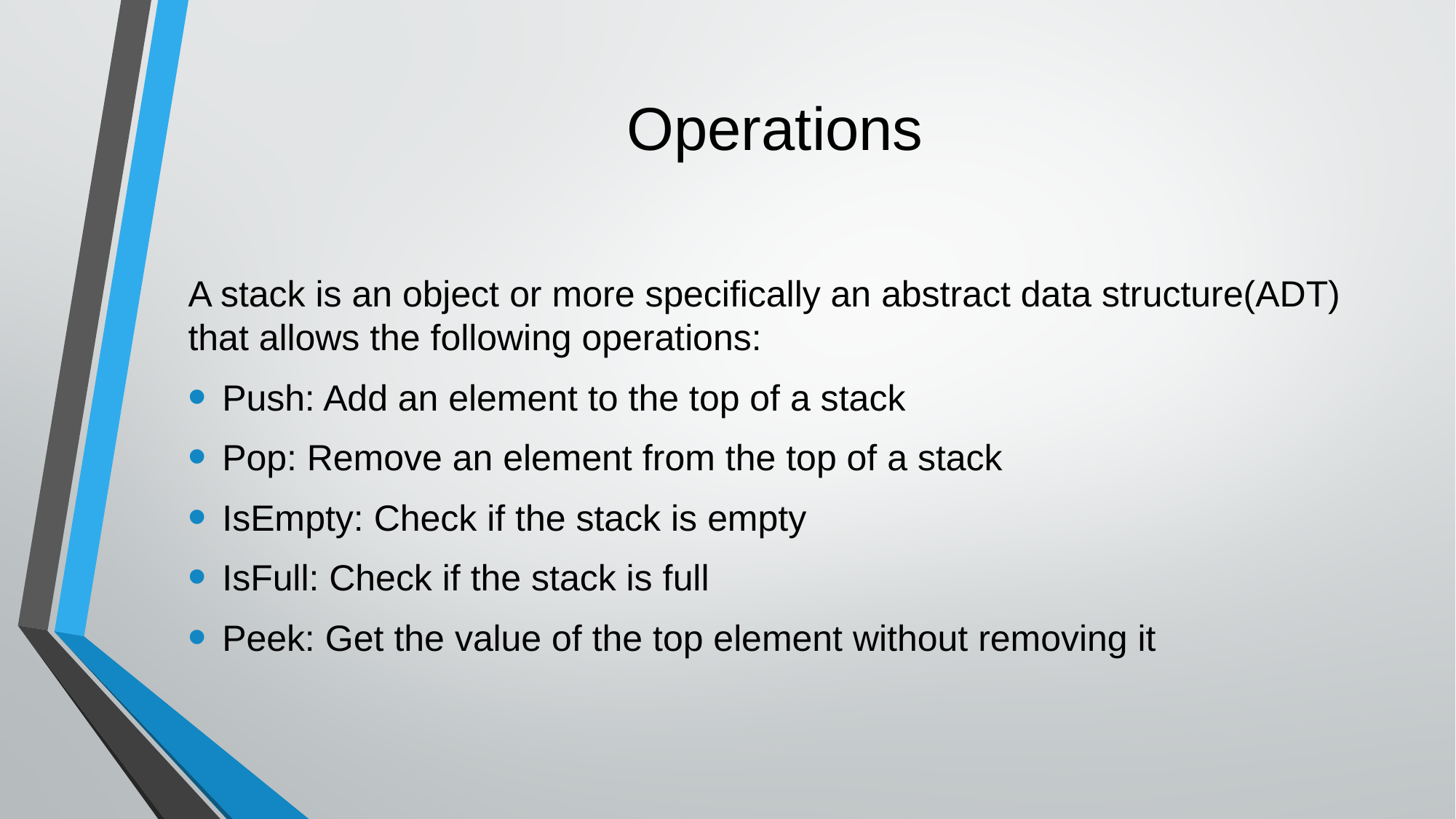

# Operations
A stack is an object or more specifically an abstract data structure(ADT) that allows the following operations:
Push: Add an element to the top of a stack
Pop: Remove an element from the top of a stack
IsEmpty: Check if the stack is empty
IsFull: Check if the stack is full
Peek: Get the value of the top element without removing it